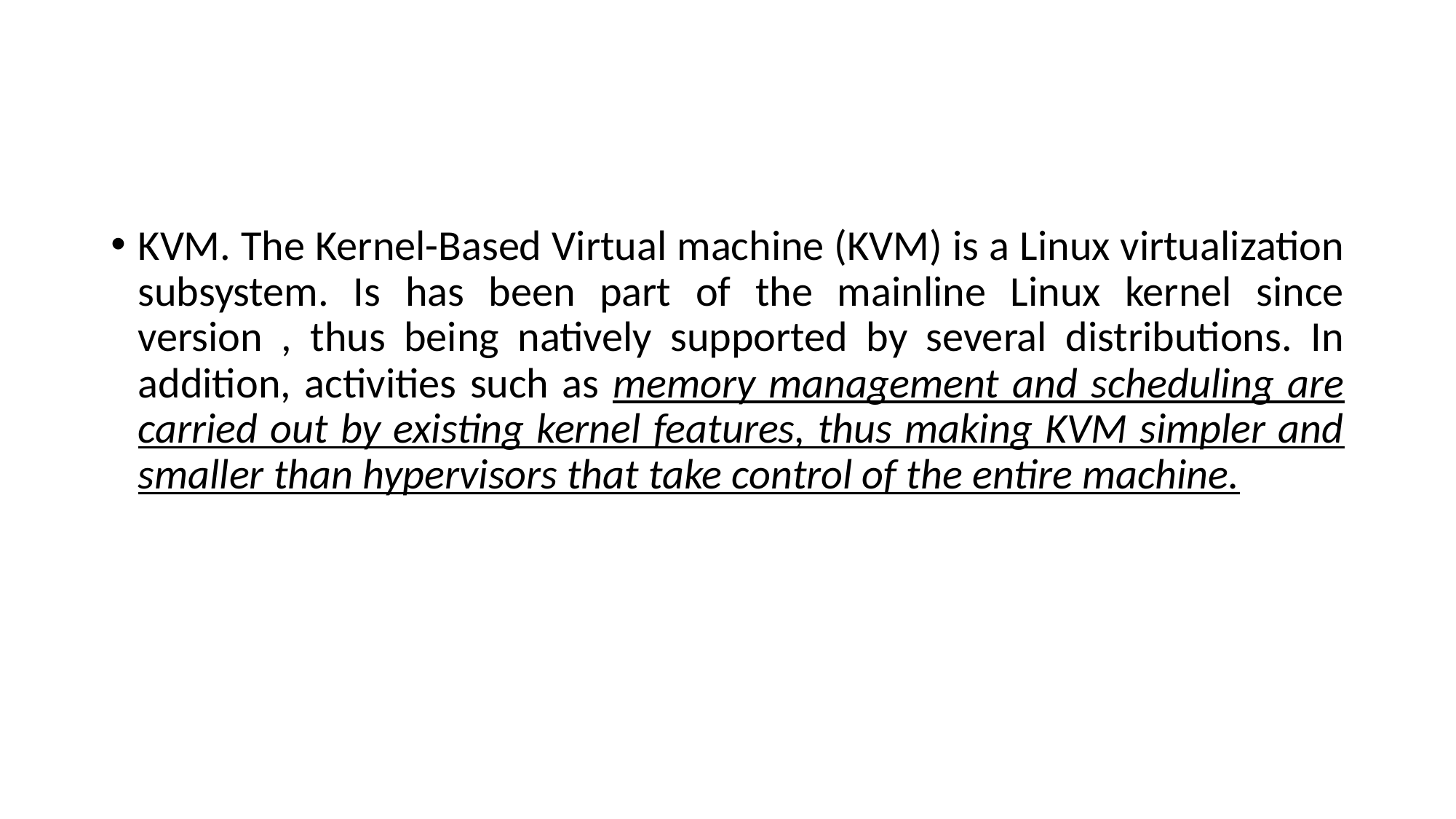

KVM. The Kernel-Based Virtual machine (KVM) is a Linux virtualization subsystem. Is has been part of the mainline Linux kernel since version , thus being natively supported by several distributions. In addition, activities such as memory management and scheduling are carried out by existing kernel features, thus making KVM simpler and smaller than hypervisors that take control of the entire machine.